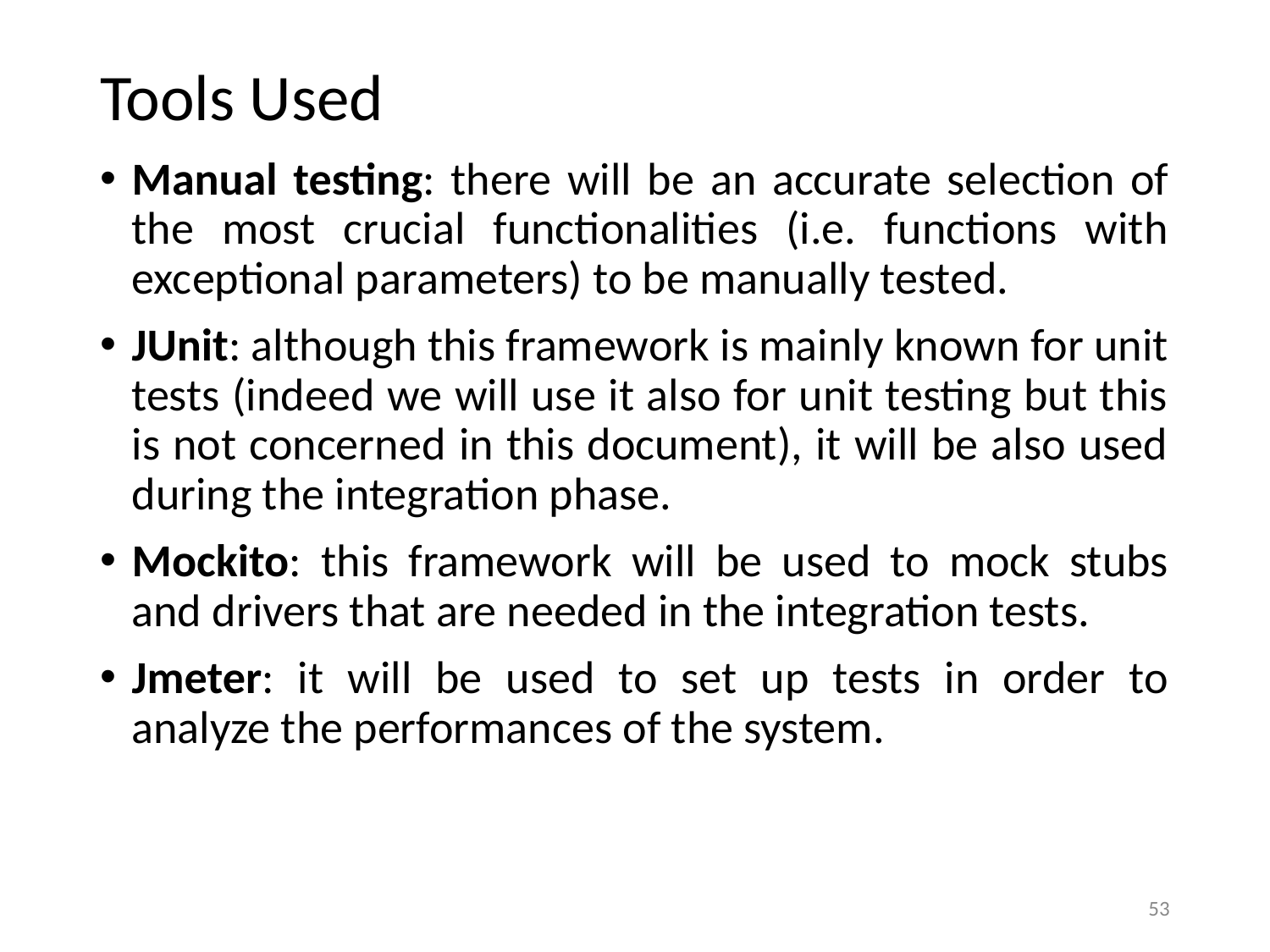

# Tools Used
Manual testing: there will be an accurate selection of the most crucial functionalities (i.e. functions with exceptional parameters) to be manually tested.
JUnit: although this framework is mainly known for unit tests (indeed we will use it also for unit testing but this is not concerned in this document), it will be also used during the integration phase.
Mockito: this framework will be used to mock stubs and drivers that are needed in the integration tests.
Jmeter: it will be used to set up tests in order to analyze the performances of the system.

53